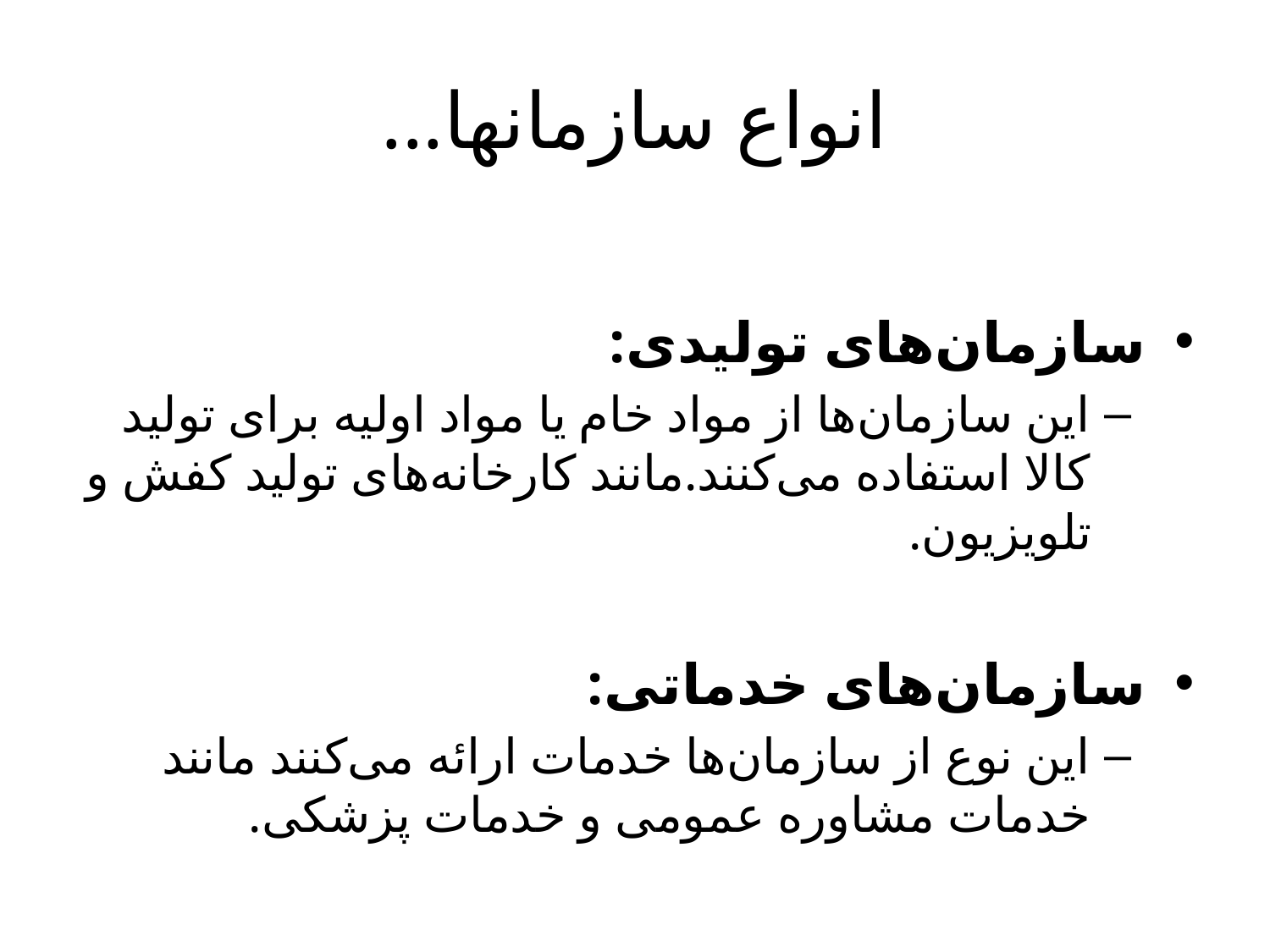

# انواع سازمان‎‎‎ها...

سازمان‌های تولیدی:
این سازمان‌ها از مواد خام یا مواد اولیه برای تولید کالا استفاده می‌کنند.مانند کارخانه‌های تولید کفش و تلویزیون.

سازمان‌های خدماتی:
این نوع از سازمان‌ها خدمات ارائه می‌کنند مانند خدمات مشاوره عمومی و خدمات پزشکی.